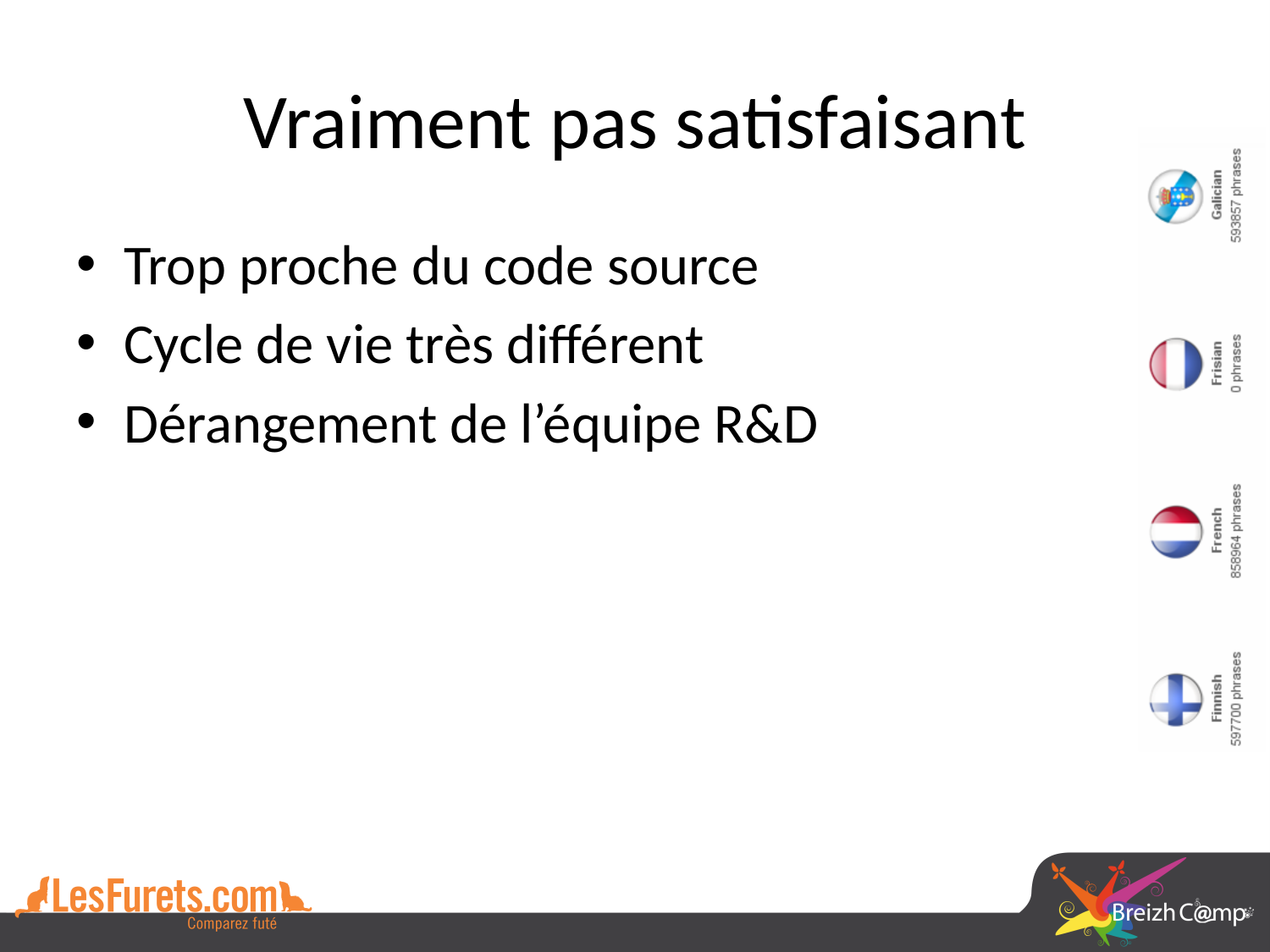

# Vraiment pas satisfaisant
Trop proche du code source
Cycle de vie très différent
Dérangement de l’équipe R&D